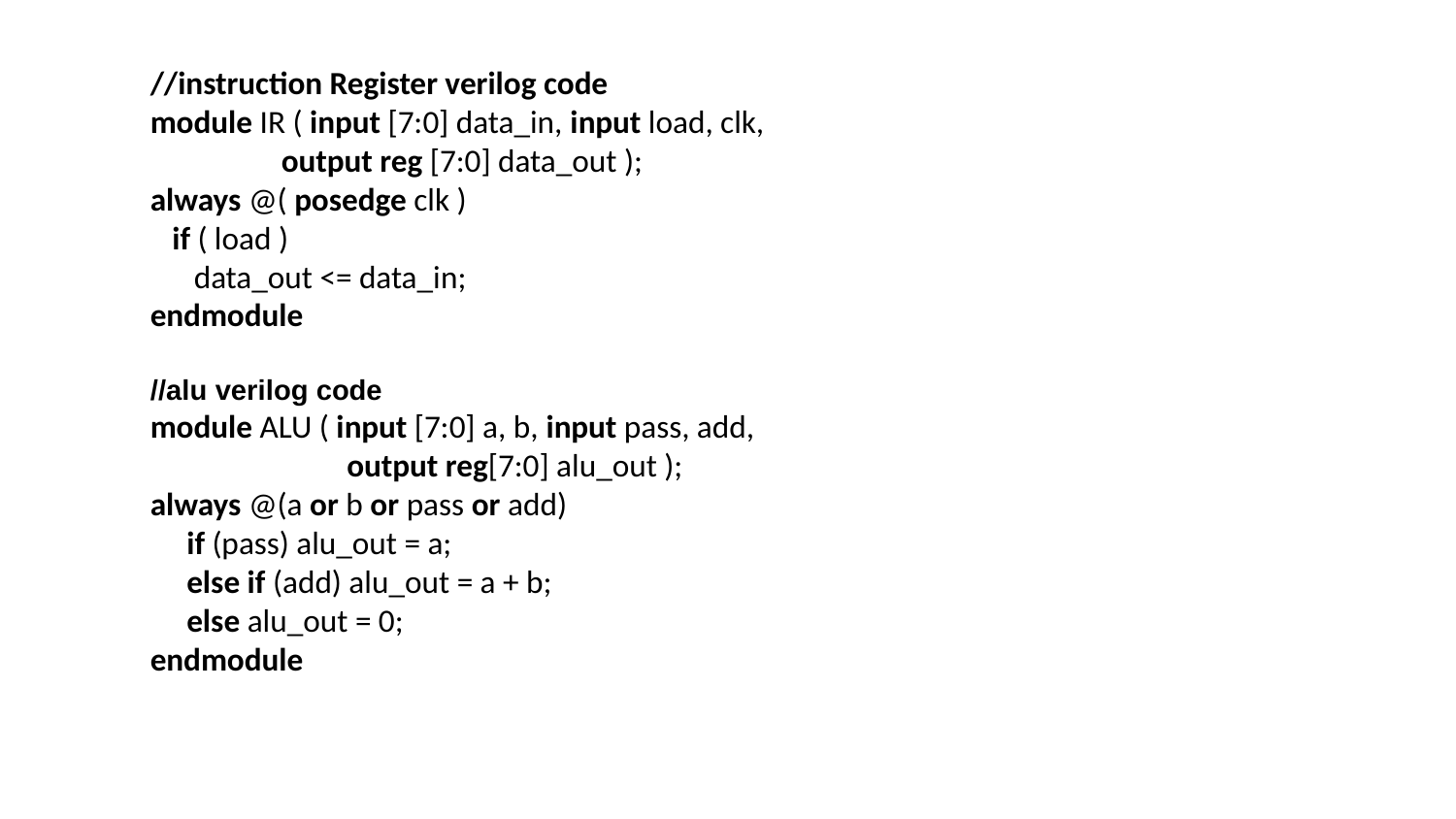

//instruction Register verilog code
module IR ( input [7:0] data_in, input load, clk,
                  output reg [7:0] data_out );
always @( posedge clk )
   if ( load )
      data_out <= data_in;
endmodule

//alu verilog code
module ALU ( input [7:0] a, b, input pass, add,
                           output reg[7:0] alu_out );
always @(a or b or pass or add)
     if (pass) alu_out = a;
     else if (add) alu_out = a + b;
     else alu_out = 0;
endmodule